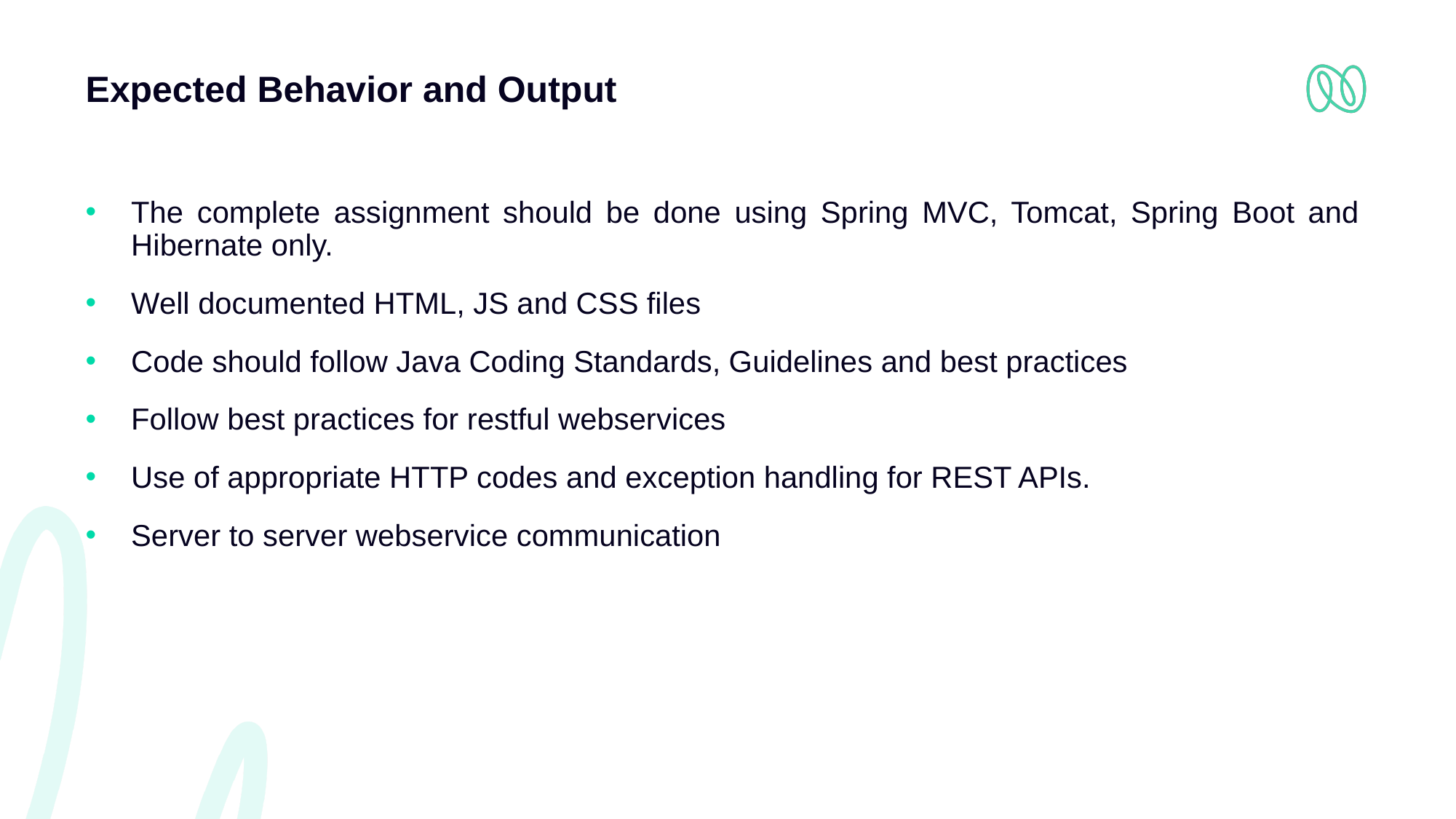

# Expected Behavior and Output
The complete assignment should be done using Spring MVC, Tomcat, Spring Boot and Hibernate only.
Well documented HTML, JS and CSS files
Code should follow Java Coding Standards, Guidelines and best practices
Follow best practices for restful webservices
Use of appropriate HTTP codes and exception handling for REST APIs.
Server to server webservice communication